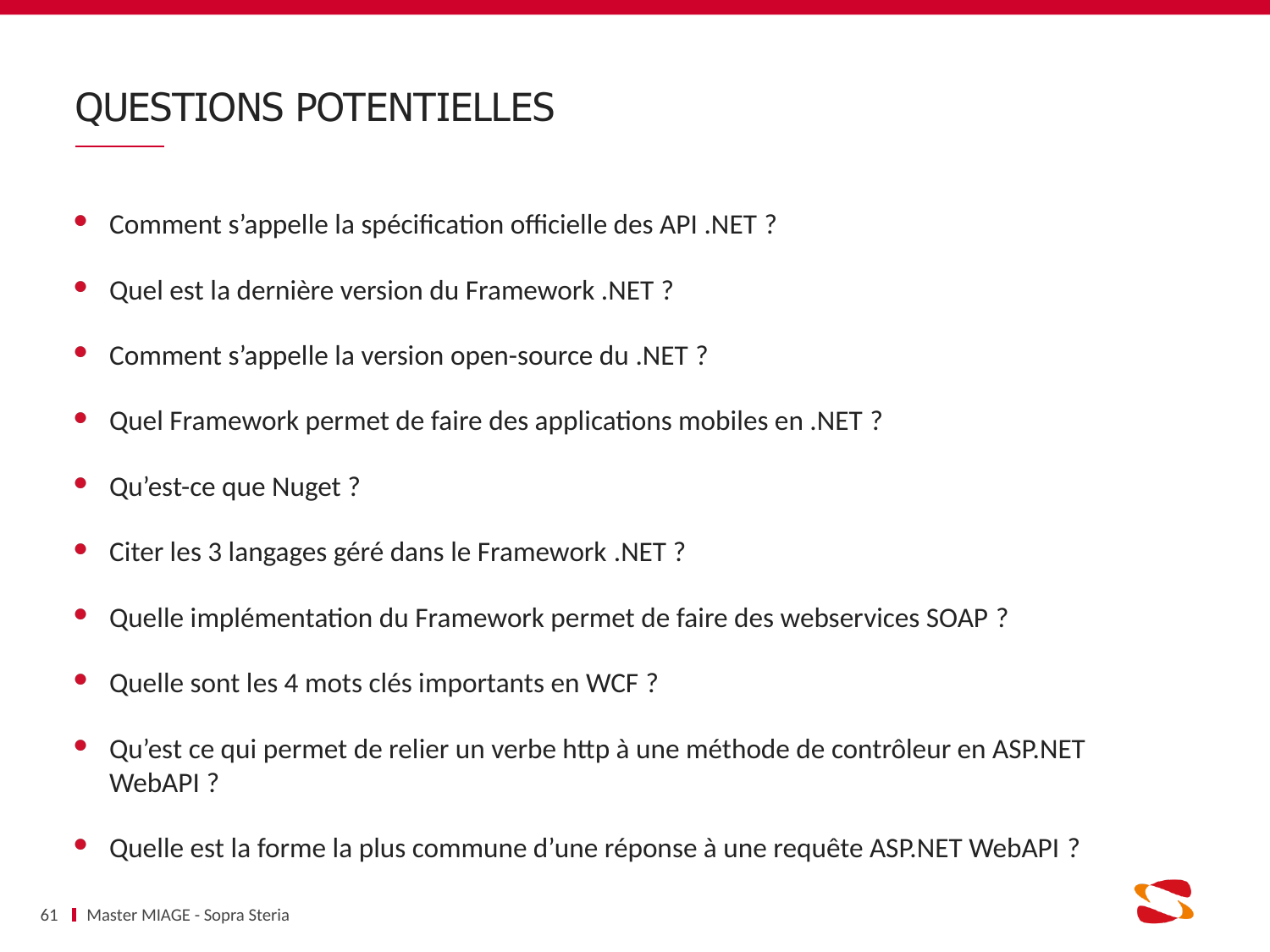

# Questions potentielles
Comment s’appelle la spécification officielle des API .NET ?
Quel est la dernière version du Framework .NET ?
Comment s’appelle la version open-source du .NET ?
Quel Framework permet de faire des applications mobiles en .NET ?
Qu’est-ce que Nuget ?
Citer les 3 langages géré dans le Framework .NET ?
Quelle implémentation du Framework permet de faire des webservices SOAP ?
Quelle sont les 4 mots clés importants en WCF ?
Qu’est ce qui permet de relier un verbe http à une méthode de contrôleur en ASP.NET WebAPI ?
Quelle est la forme la plus commune d’une réponse à une requête ASP.NET WebAPI ?
61
Master MIAGE - Sopra Steria